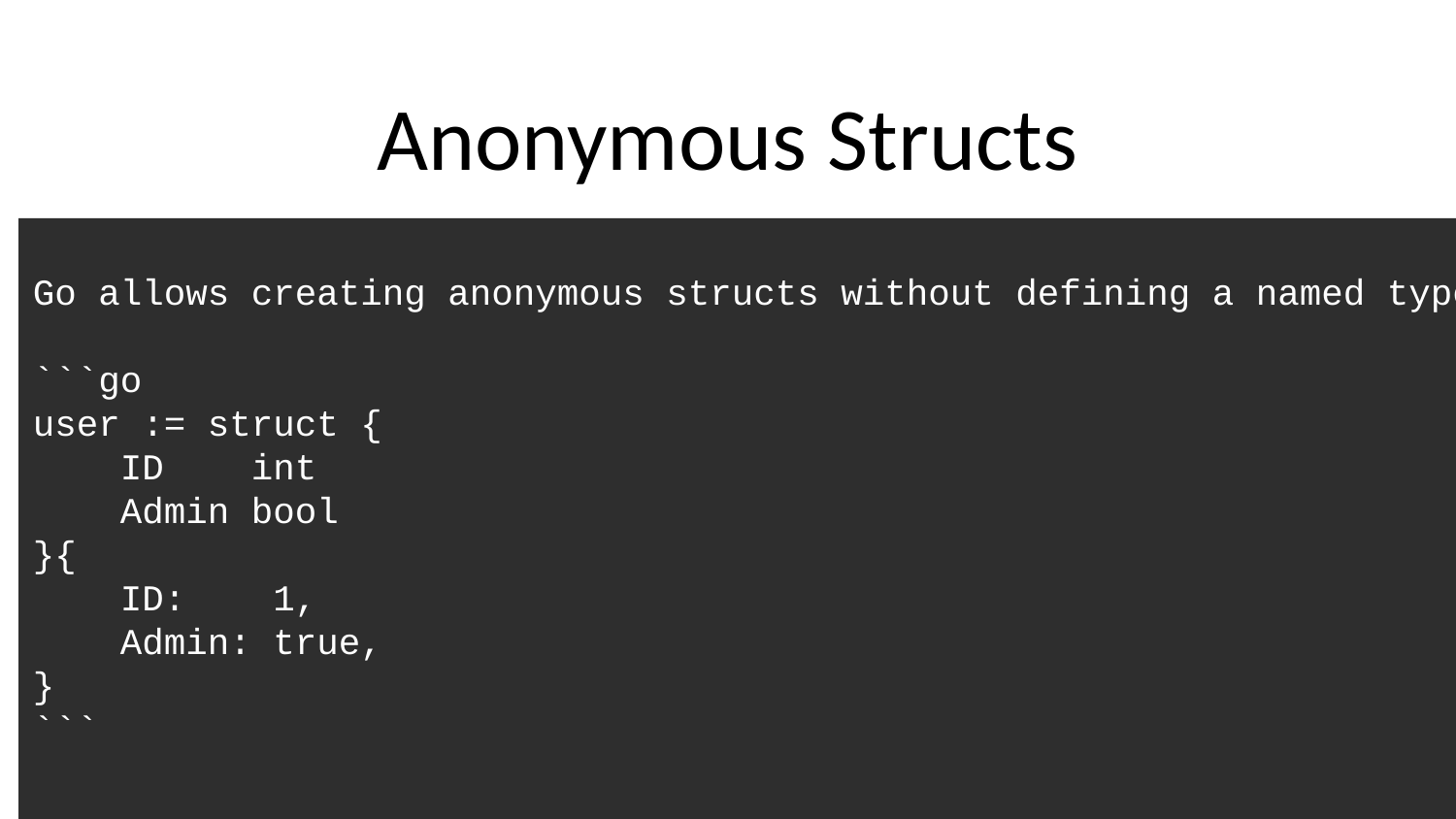

# Anonymous Structs

Go allows creating anonymous structs without defining a named type:
```go
user := struct {
    ID    int
    Admin bool
}{
    ID:    1,
    Admin: true,
}
```